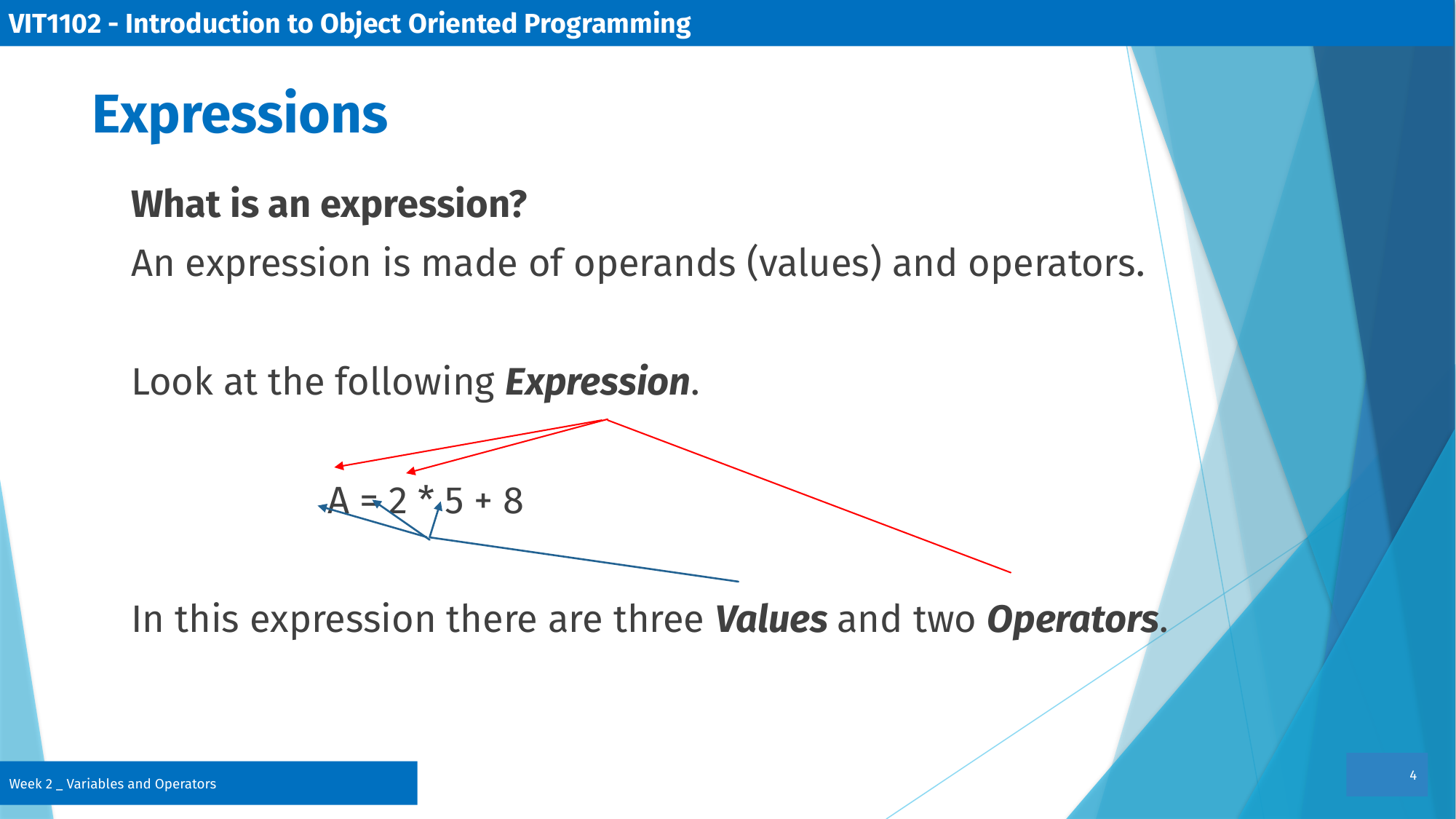

VIT1102 - Introduction to Object Oriented Programming
# Expressions
What is an expression?
An expression is made of operands (values) and operators.

Look at the following Expression.

		A = 2 * 5 + 8

In this expression there are three Values and two Operators.

4
Week 2 _ Variables and Operators